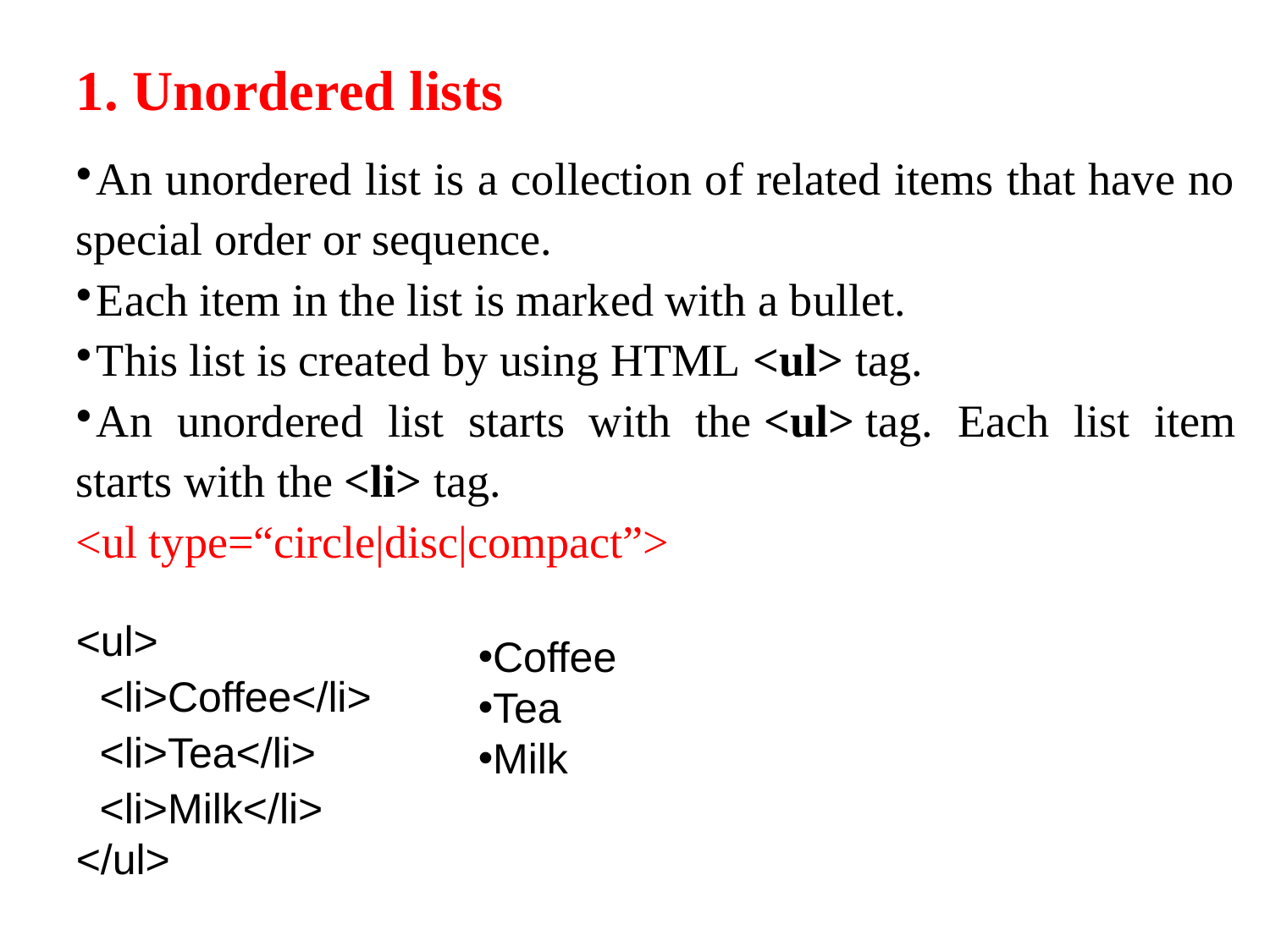

1. Unordered lists
An unordered list is a collection of related items that have no special order or sequence.
Each item in the list is marked with a bullet.
This list is created by using HTML <ul> tag.
An unordered list starts with the <ul> tag. Each list item starts with the <li> tag.
<ul type=“circle|disc|compact”>

<ul>
  <li>Coffee</li>
  <li>Tea</li>
  <li>Milk</li>
</ul>

Coffee
Tea
Milk